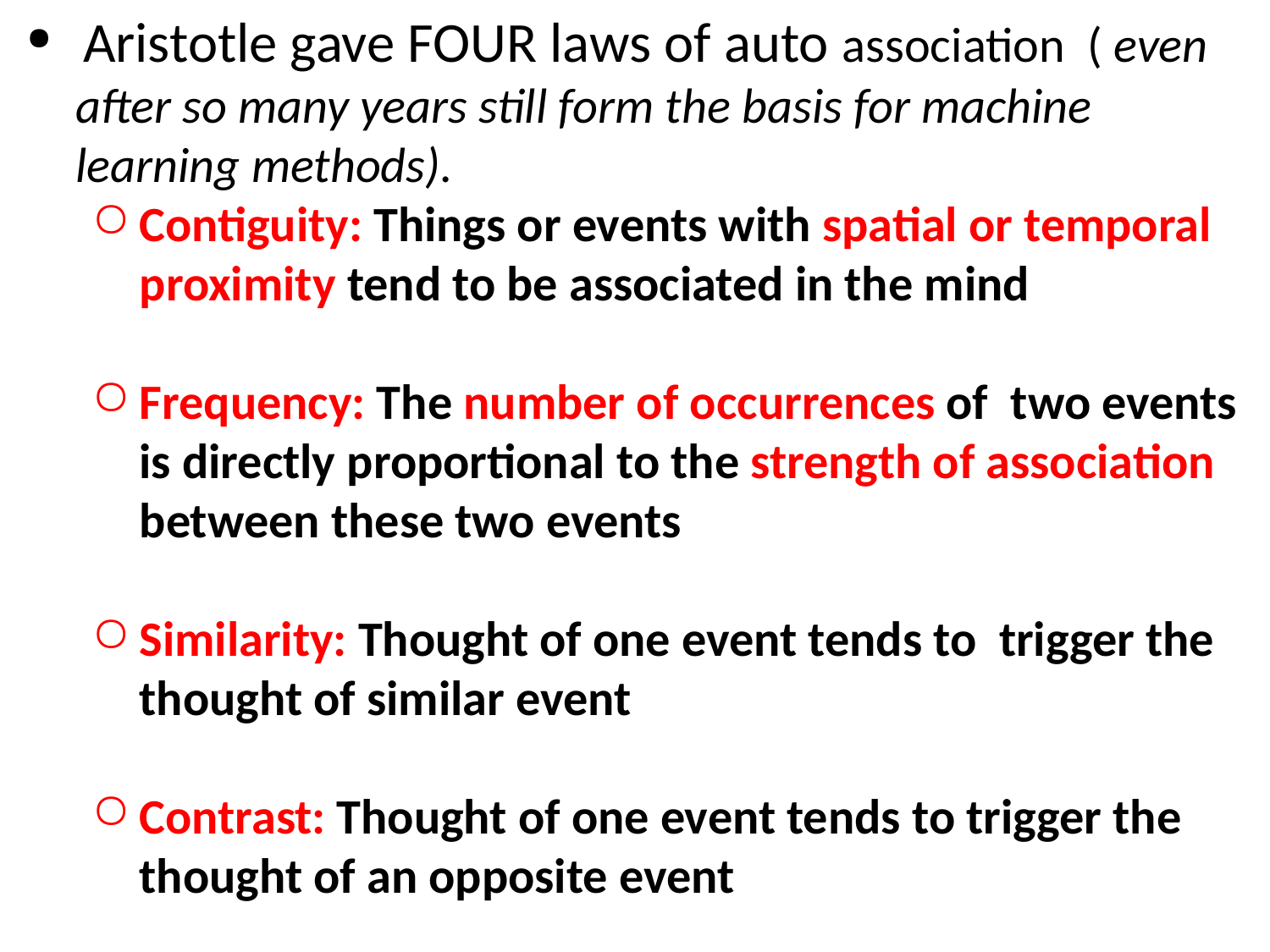

Aristotle gave FOUR laws of auto association  ( even after so many years still form the basis for machine learning methods).
Contiguity: Things or events with spatial or temporal proximity tend to be associated in the mind

Frequency: The number of occurrences of  two events is directly proportional to the strength of association between these two events

Similarity: Thought of one event tends to  trigger the thought of similar event

Contrast: Thought of one event tends to trigger the thought of an opposite event